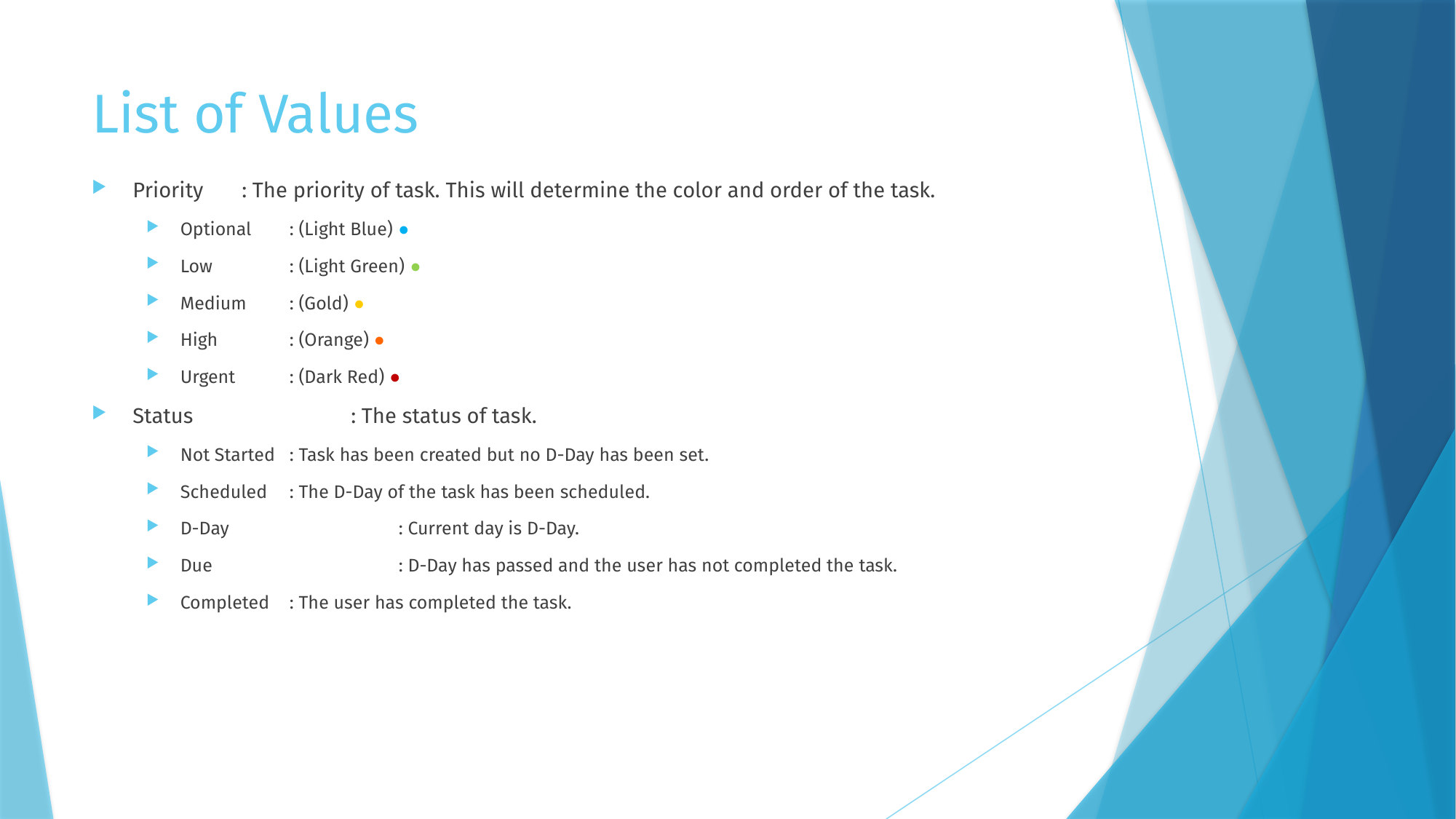

# List of Values
Priority	: The priority of task. This will determine the color and order of the task.
Optional	: (Light Blue) ●
Low	: (Light Green) ●
Medium	: (Gold) ●
High	: (Orange) ●
Urgent	: (Dark Red) ●
Status		: The status of task.
Not Started	: Task has been created but no D-Day has been set.
Scheduled	: The D-Day of the task has been scheduled.
D-Day		: Current day is D-Day.
Due		: D-Day has passed and the user has not completed the task.
Completed	: The user has completed the task.